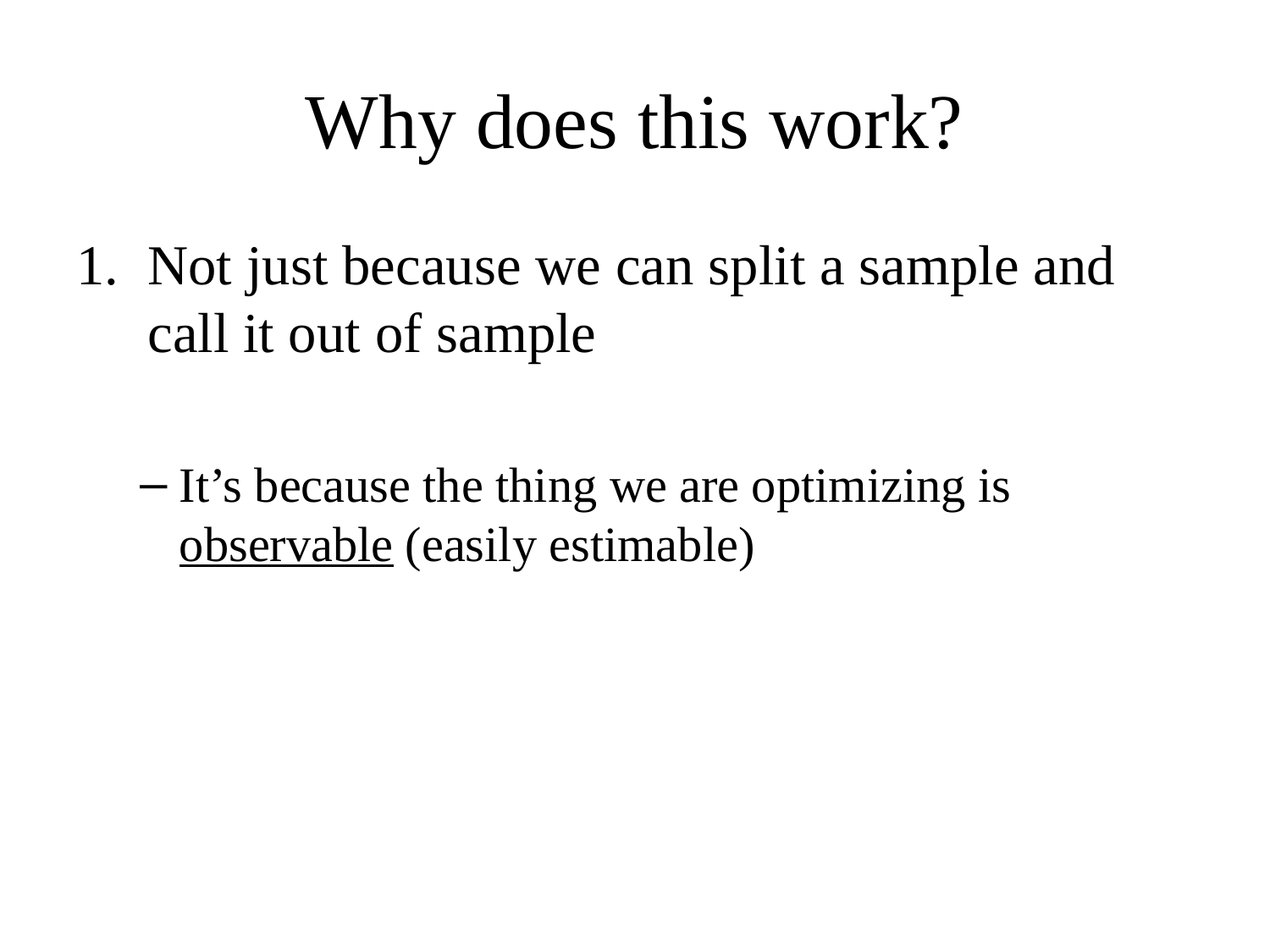

# Why does this work?
Not just because we can split a sample and call it out of sample

It’s because the thing we are optimizing is observable (easily estimable)